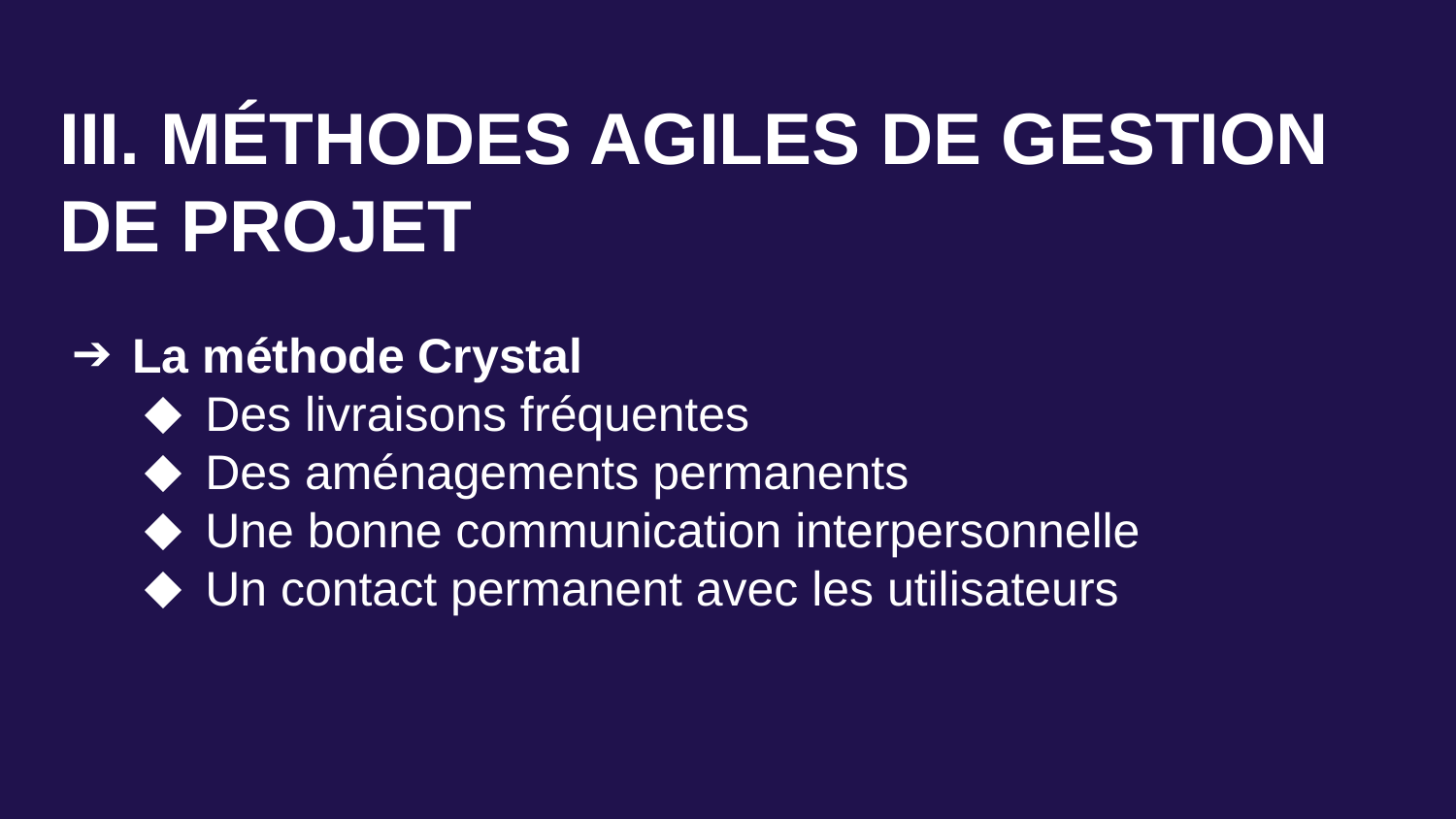

III. MÉTHODES AGILES DE GESTION DE PROJET

La méthode Crystal
Des livraisons fréquentes
Des aménagements permanents
Une bonne communication interpersonnelle
Un contact permanent avec les utilisateurs